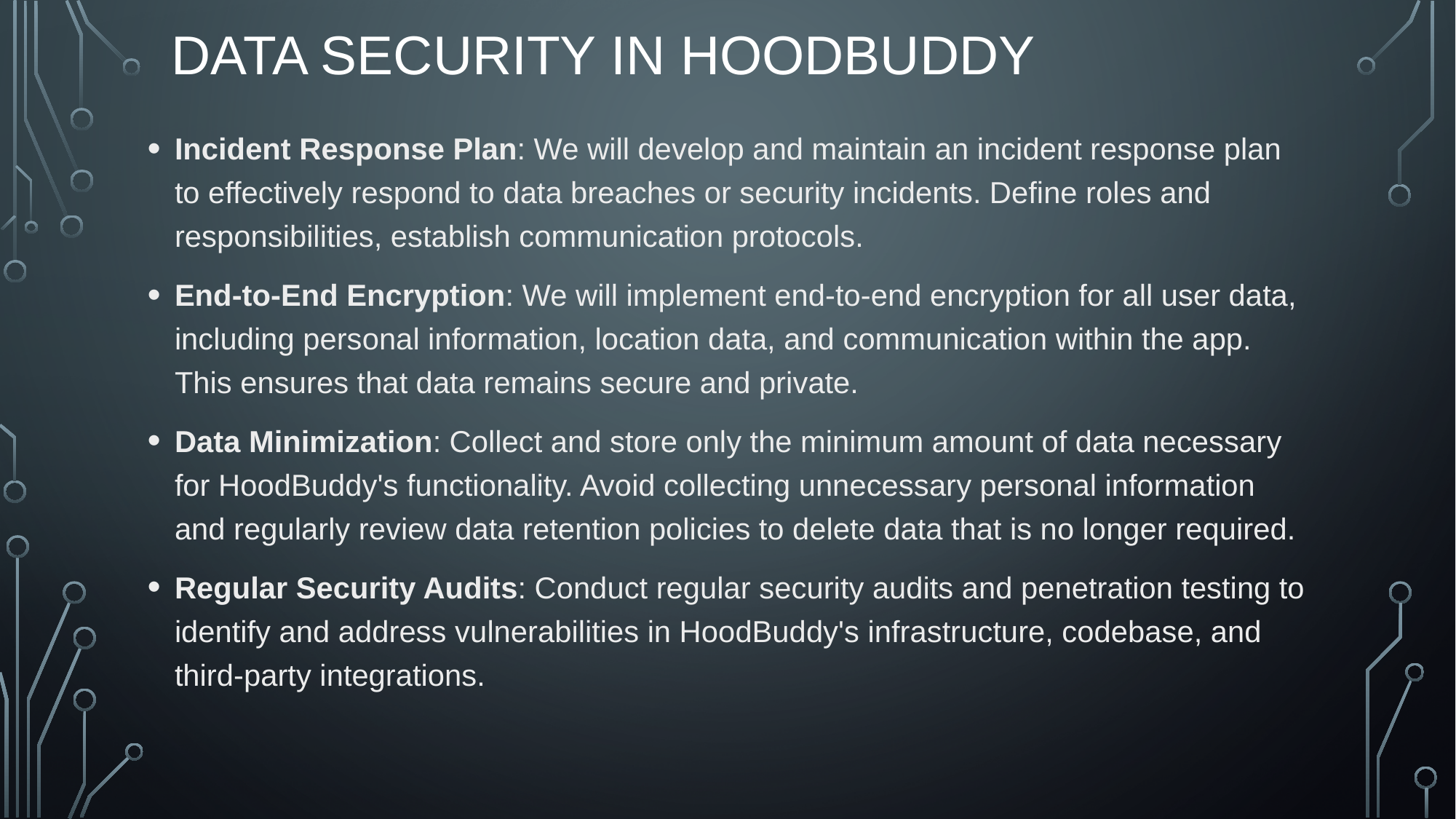

# Data security in hoodbuddy
Incident Response Plan: We will develop and maintain an incident response plan to effectively respond to data breaches or security incidents. Define roles and responsibilities, establish communication protocols.
End-to-End Encryption: We will implement end-to-end encryption for all user data, including personal information, location data, and communication within the app. This ensures that data remains secure and private.
Data Minimization: Collect and store only the minimum amount of data necessary for HoodBuddy's functionality. Avoid collecting unnecessary personal information and regularly review data retention policies to delete data that is no longer required.
Regular Security Audits: Conduct regular security audits and penetration testing to identify and address vulnerabilities in HoodBuddy's infrastructure, codebase, and third-party integrations.